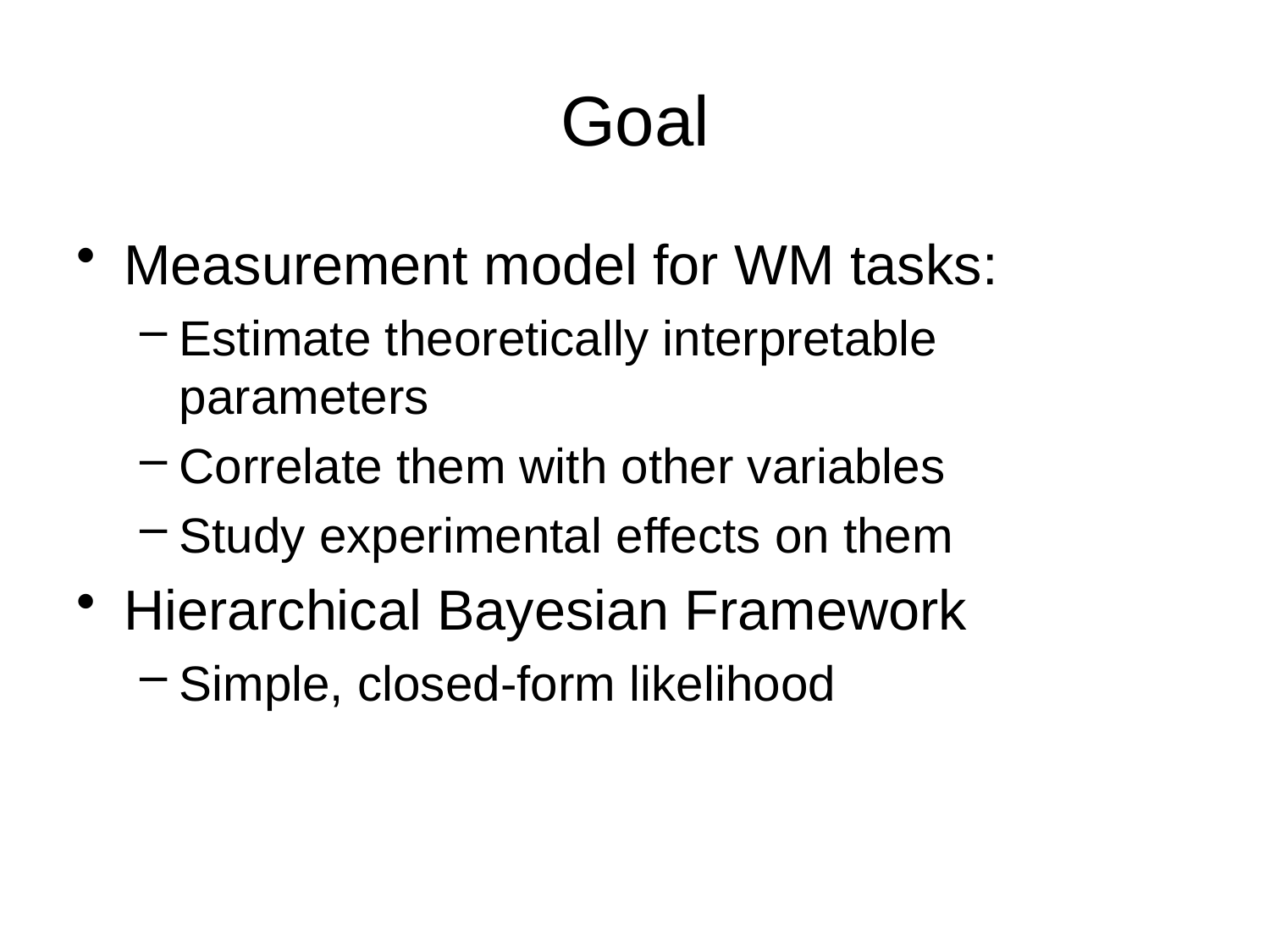

# Goal
Measurement model for WM tasks:
Estimate theoretically interpretable parameters
Correlate them with other variables
Study experimental effects on them
Hierarchical Bayesian Framework
Simple, closed-form likelihood